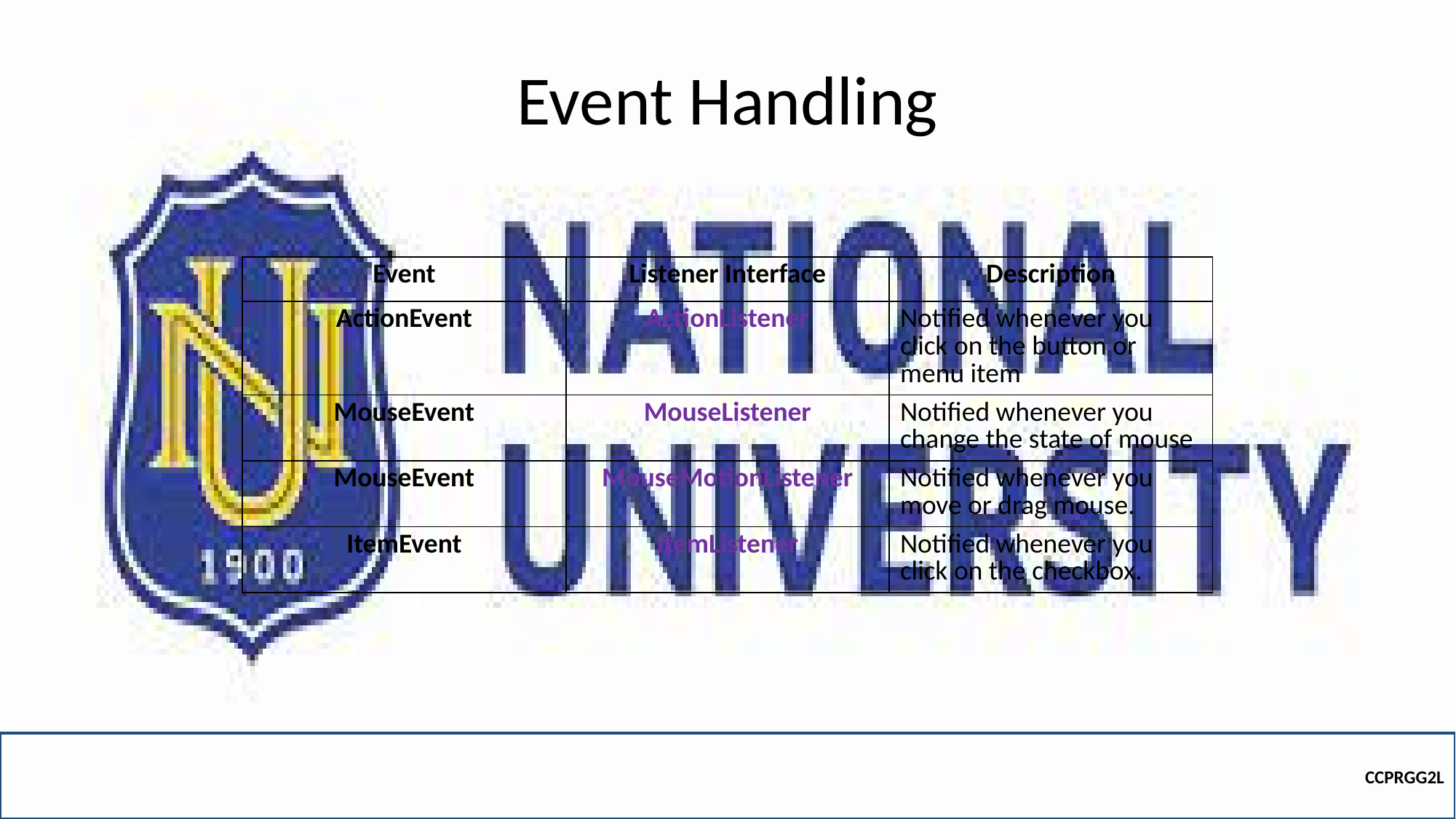

# Event Handling
| Event | Listener Interface | Description |
| --- | --- | --- |
| ActionEvent | ActionListener | Notified whenever you click on the button or menu item |
| MouseEvent | MouseListener | Notified whenever you change the state of mouse |
| MouseEvent | MouseMotionListener | Notified whenever you move or drag mouse. |
| ItemEvent | ItemListener | Notified whenever you click on the checkbox. |
CCPRGG2L